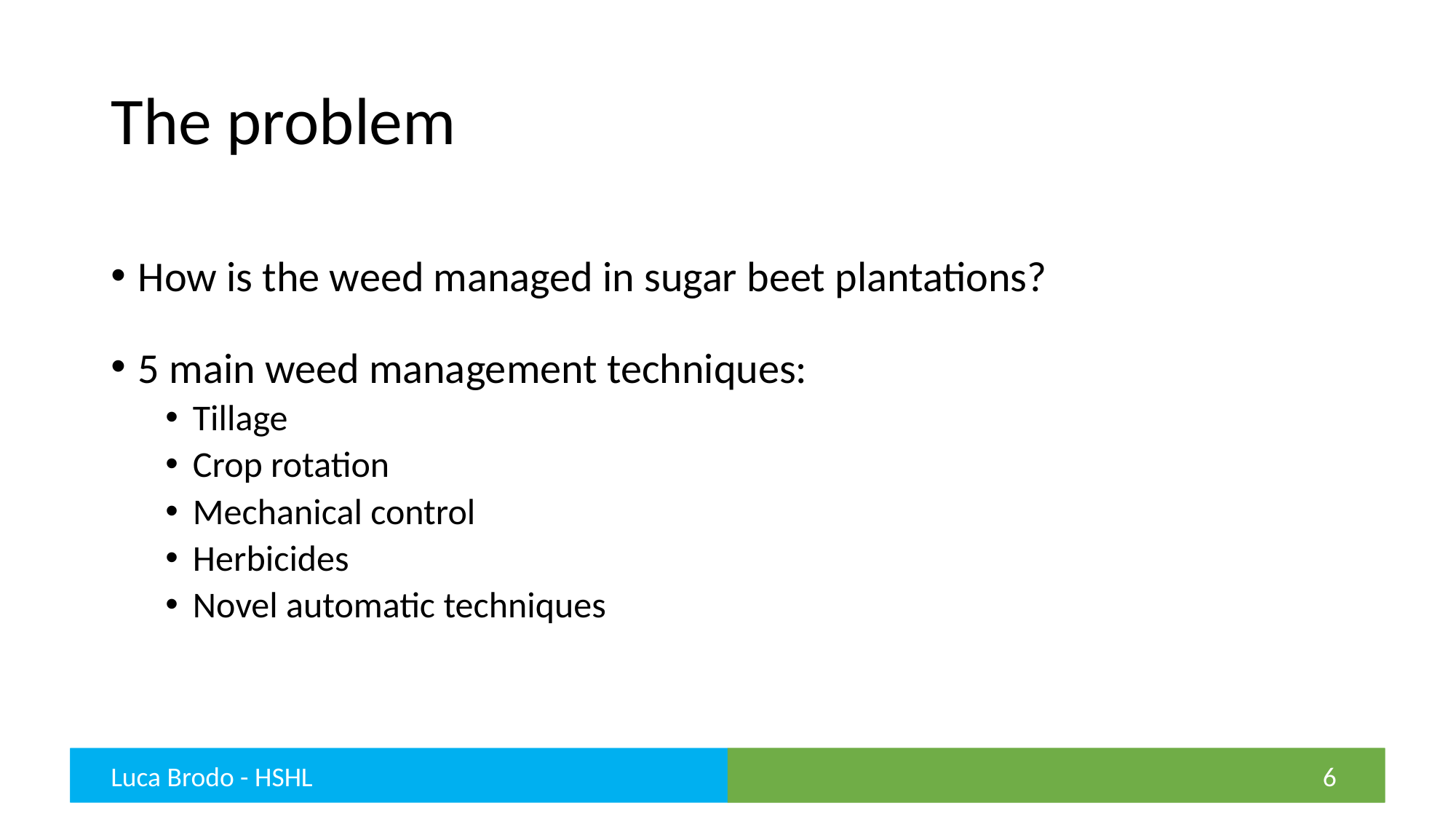

# The problem
How is the weed managed in sugar beet plantations?
5 main weed management techniques:
Tillage
Crop rotation
Mechanical control
Herbicides
Novel automatic techniques

Luca Brodo - HSHL
6